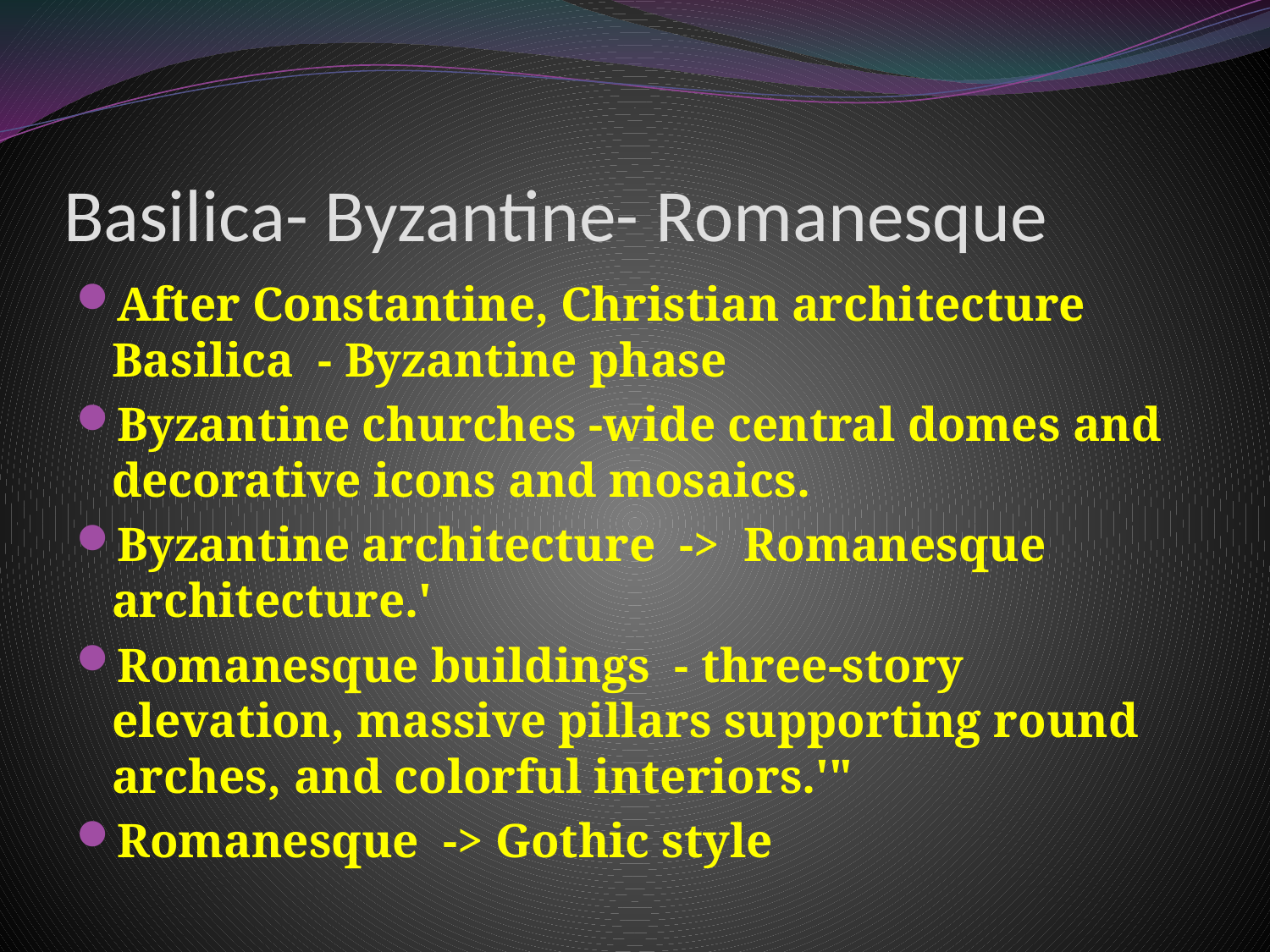

# Basilica- Byzantine- Romanesque
After Constantine, Christian architecture  Basilica  - Byzantine phase
Byzantine churches -wide central domes and decorative icons and mosaics.
Byzantine architecture  ->  Romanesque architecture.'
Romanesque buildings  - three-story elevation, massive pillars supporting round arches, and colorful interiors.'"
Romanesque  -> Gothic style